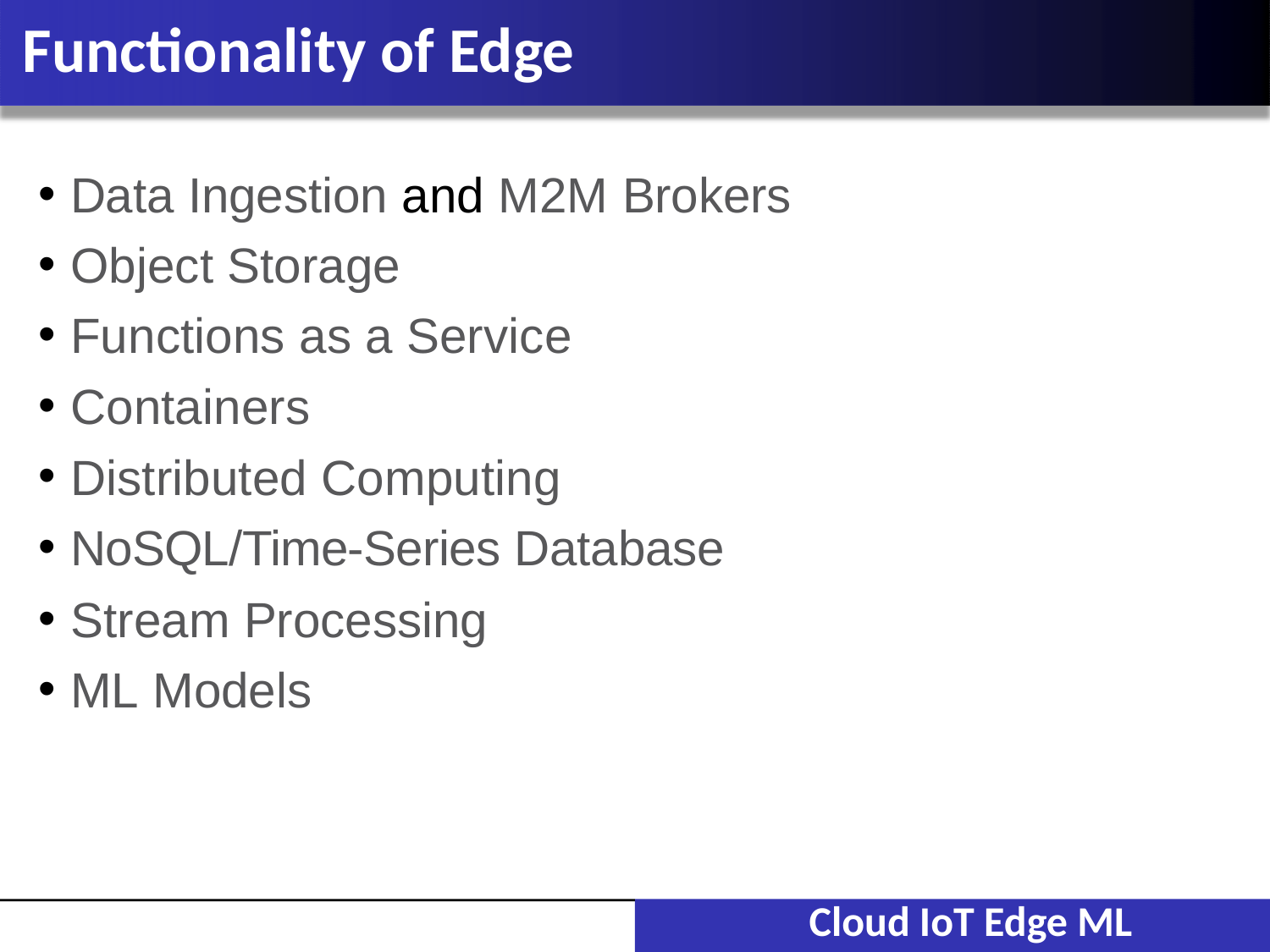

# Functionality of Edge
Data Ingestion and M2M Brokers
Object Storage
Functions as a Service
Containers
Distributed Computing
NoSQL/Time-Series Database
Stream Processing
ML Models
Cloud IoT Edge ML